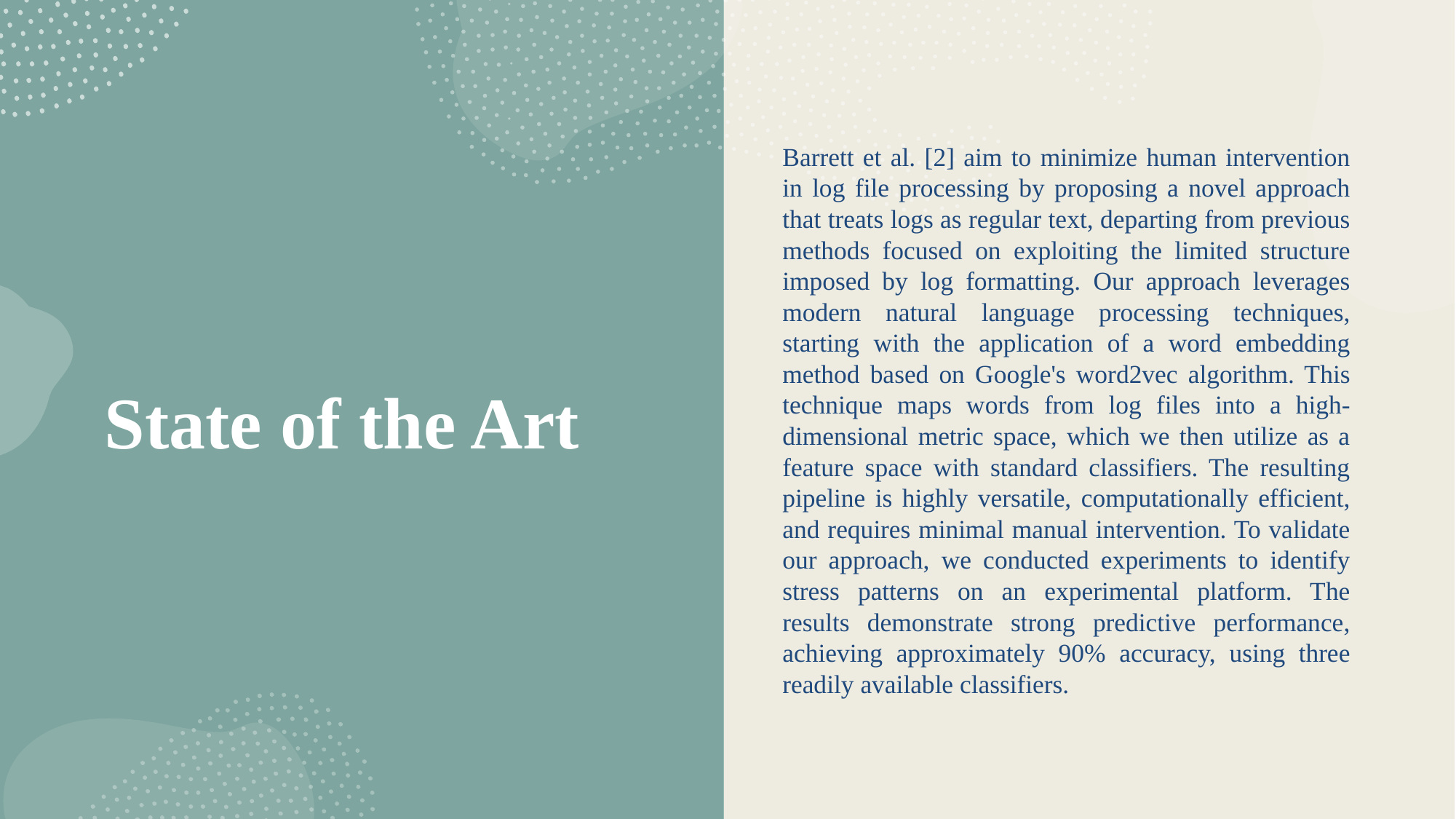

Barrett et al. [2] aim to minimize human intervention in log file processing by proposing a novel approach that treats logs as regular text, departing from previous methods focused on exploiting the limited structure imposed by log formatting. Our approach leverages modern natural language processing techniques, starting with the application of a word embedding method based on Google's word2vec algorithm. This technique maps words from log files into a high-dimensional metric space, which we then utilize as a feature space with standard classifiers. The resulting pipeline is highly versatile, computationally efficient, and requires minimal manual intervention. To validate our approach, we conducted experiments to identify stress patterns on an experimental platform. The results demonstrate strong predictive performance, achieving approximately 90% accuracy, using three readily available classifiers.
# State of the Art